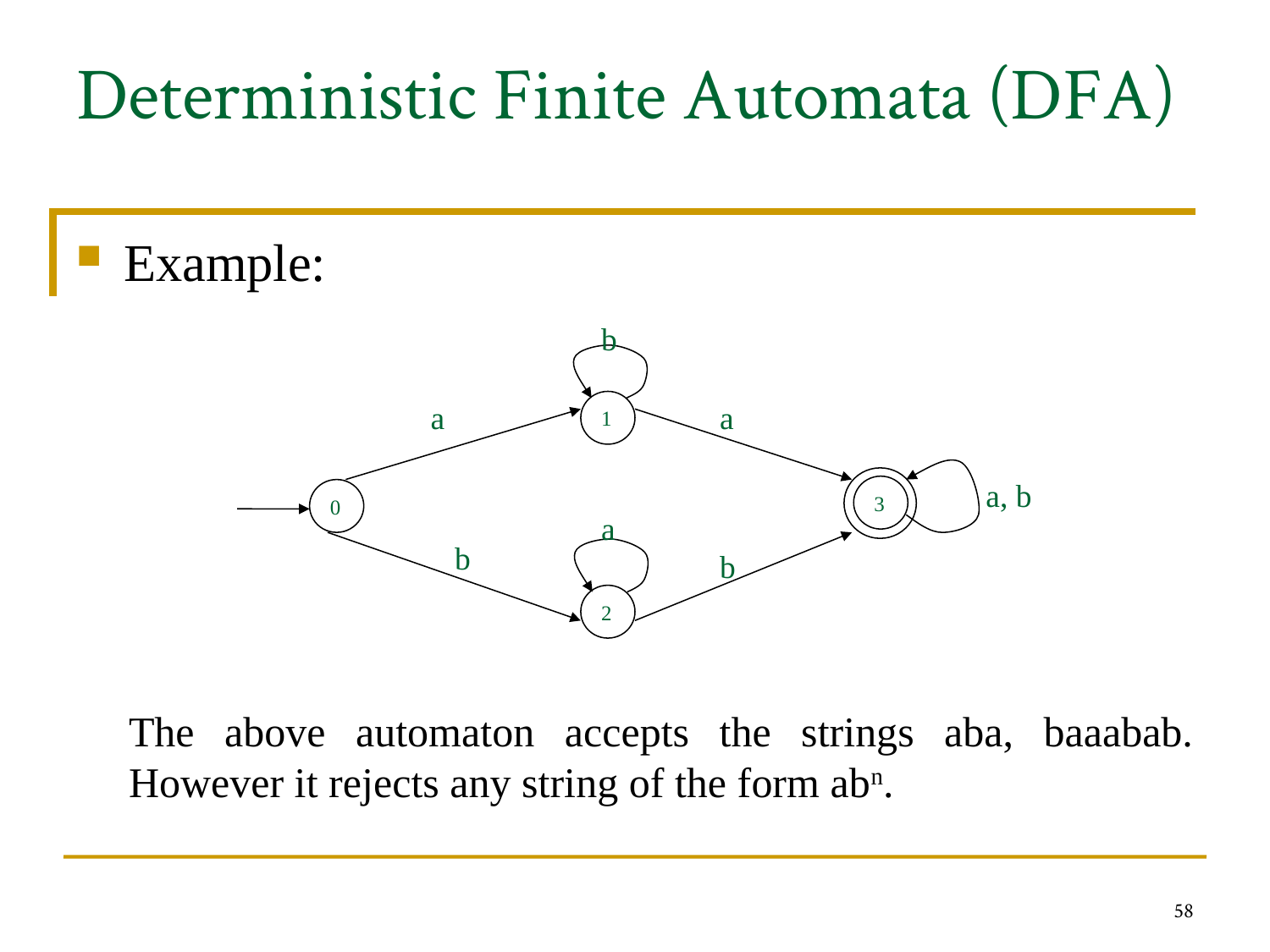

# Deterministic Finite Automata (DFA)
Example:

b

a
1
a

a, b
3
0
a

b

b
2
The above automaton accepts the strings aba, baaabab. However it rejects any string of the form abn.
58